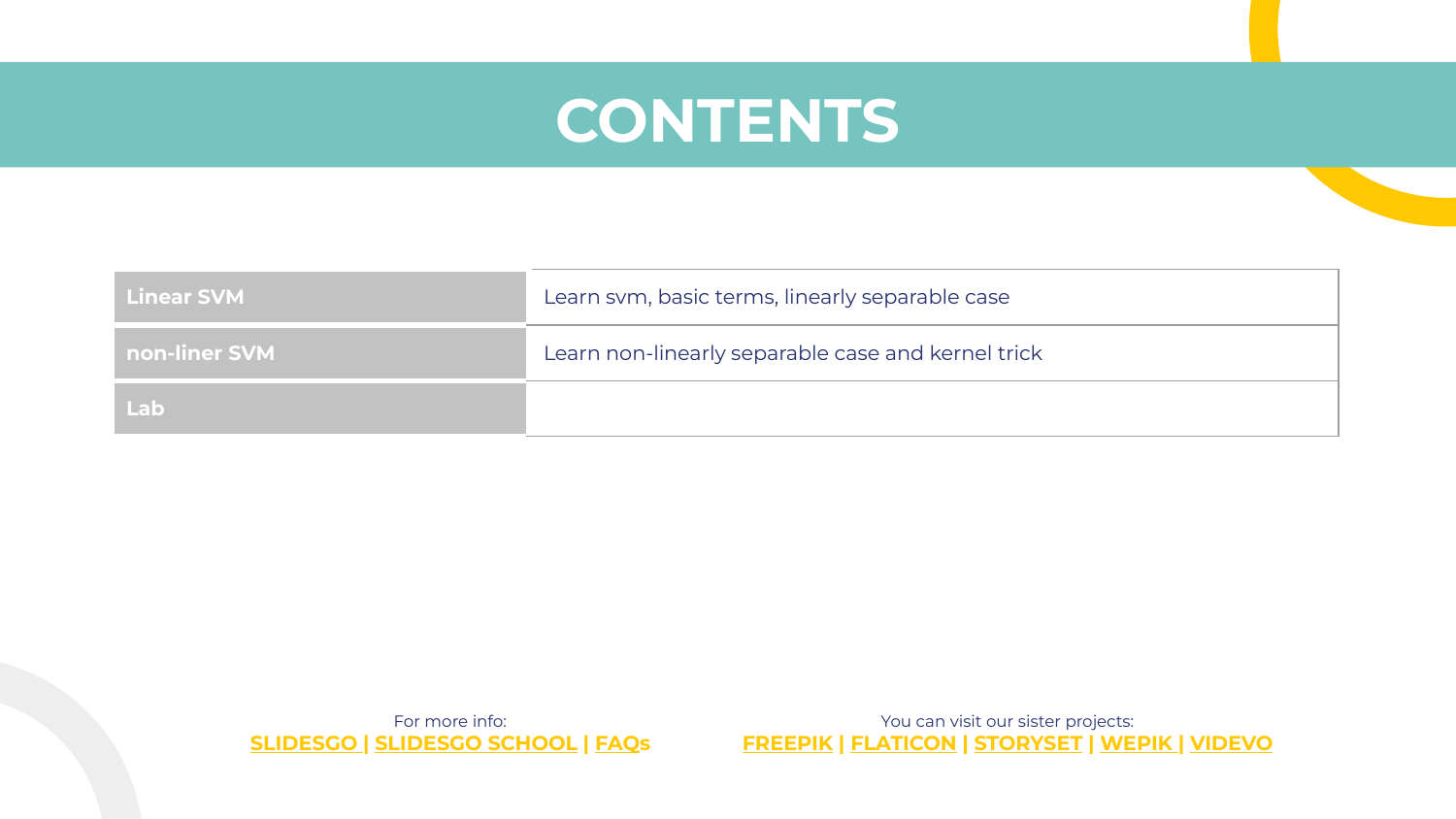

# CONTENTS
| Linear SVM | Learn svm, basic terms, linearly separable case |
| --- | --- |
| non-liner SVM | Learn non-linearly separable case and kernel trick |
| Lab |  |
For more info:
SLIDESGO | SLIDESGO SCHOOL | FAQs
You can visit our sister projects:
FREEPIK | FLATICON | STORYSET | WEPIK | VIDEVO